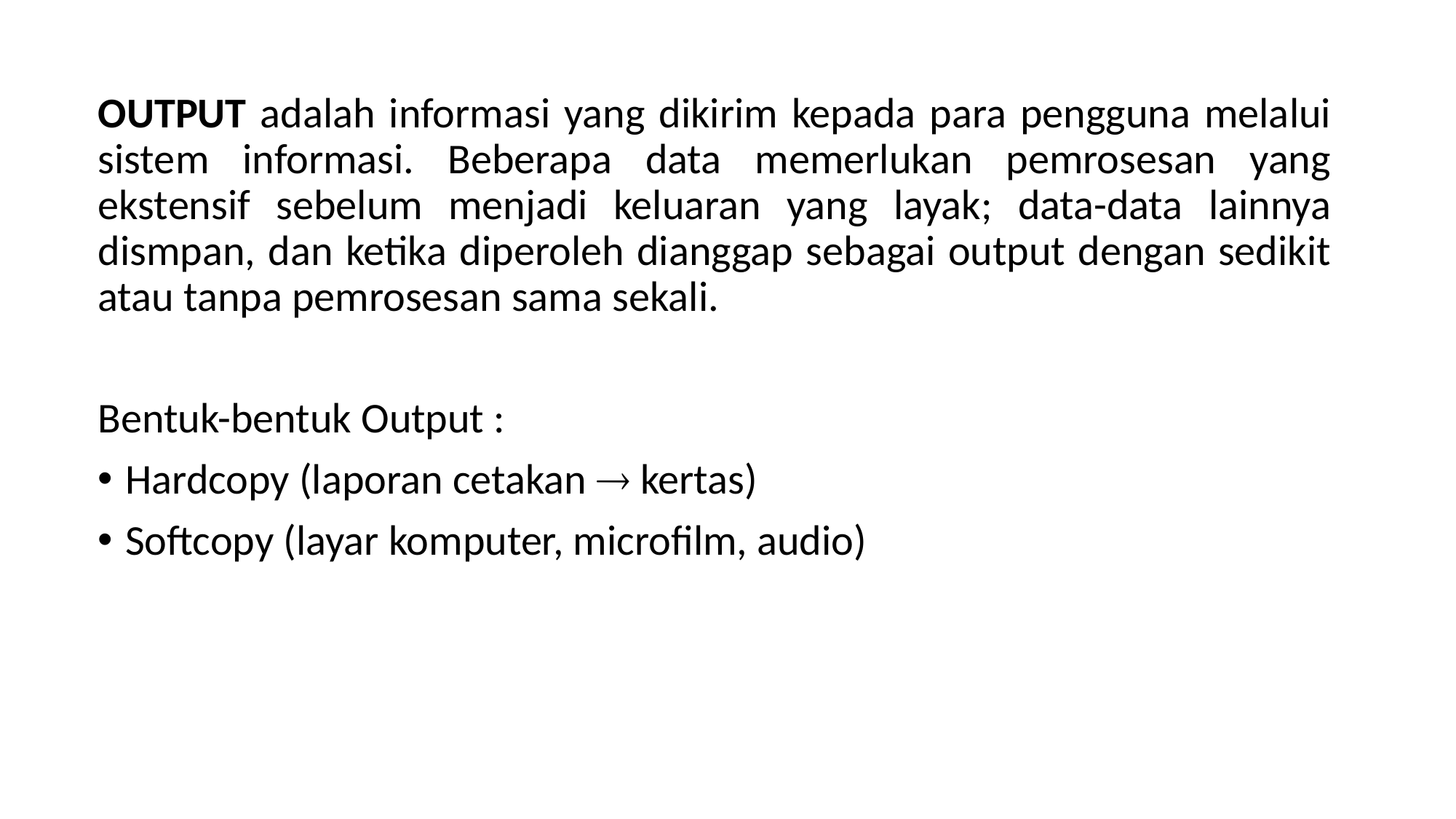

OUTPUT adalah informasi yang dikirim kepada para pengguna melalui sistem informasi. Beberapa data memerlukan pemrosesan yang ekstensif sebelum menjadi keluaran yang layak; data-data lainnya dismpan, dan ketika diperoleh dianggap sebagai output dengan sedikit atau tanpa pemrosesan sama sekali.

Bentuk-bentuk Output :
Hardcopy (laporan cetakan → kertas)
Softcopy (layar komputer, microfilm, audio)